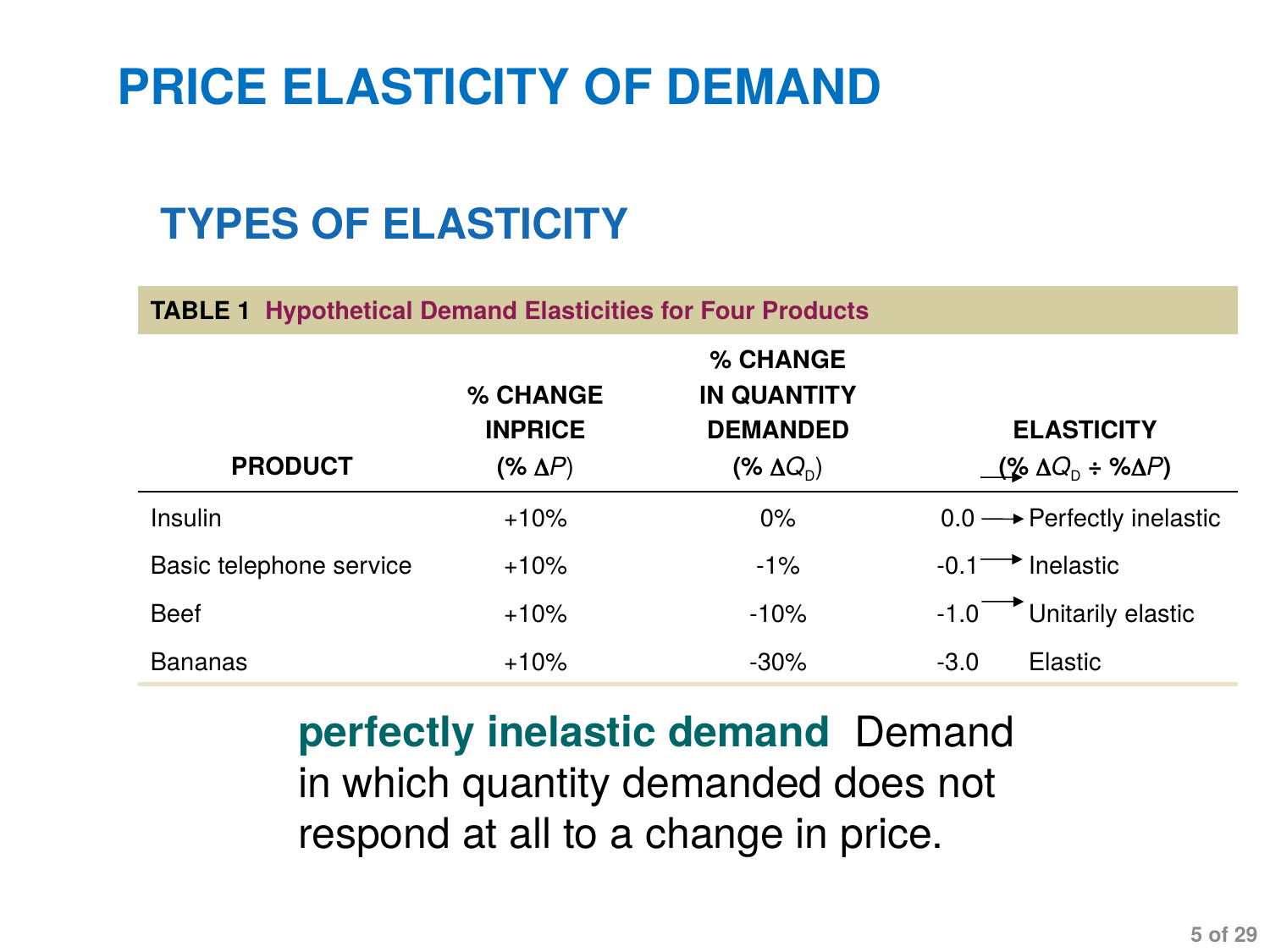

PRICE ELASTICITY OF DEMAND
TYPES OF ELASTICITY
| TABLE 1 Hypothetical Demand Elasticities for Four Products |  |  |  |  |  |
| --- | --- | --- | --- | --- | --- |
| PRODUCT | % CHANGE INPRICE (% ΔP) | % CHANGE IN QUANTITY DEMANDED (% ΔQD) | ELASTICITY (% ΔQD ÷ %ΔP) |  |  |
| Insulin | +10% | 0% | 0.0 |  | Perfectly inelastic |
| Basic telephone service | +10% | -1% | -0.1 |  | Inelastic |
| Beef | +10% | -10% | -1.0 |  | Unitarily elastic |
| Bananas | +10% | -30% | -3.0 |  | Elastic |

perfectly inelastic demand  Demand in which quantity demanded does not respond at all to a change in price.
5 of 29